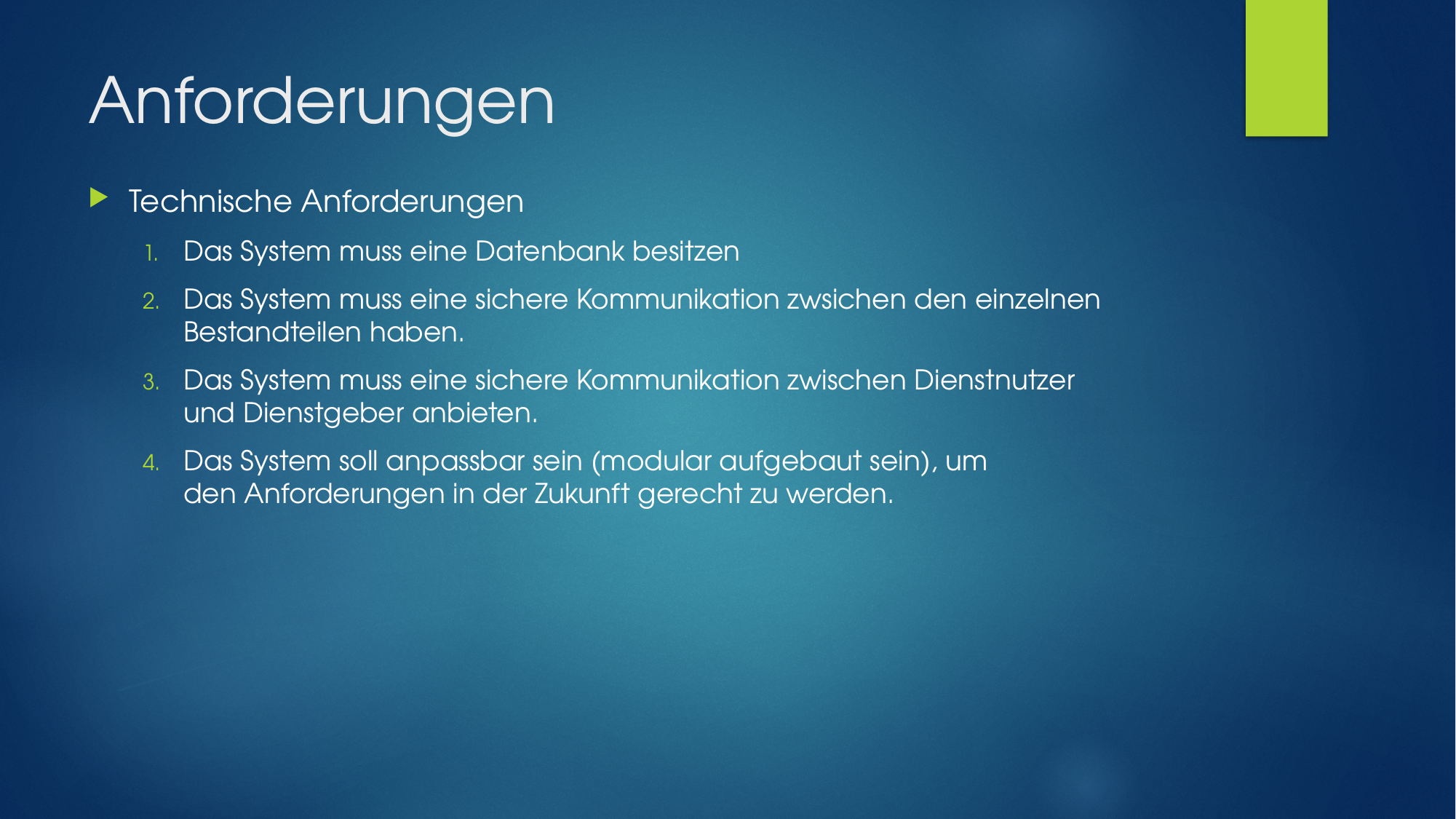

# Anforderungen
Technische Anforderungen
Das System muss eine Datenbank besitzen
Das System muss eine sichere Kommunikation zwsichen den einzelnen Bestandteilen haben.
Das System muss eine sichere Kommunikation zwischen Dienstnutzer und Dienstgeber anbieten.
Das System soll anpassbar sein (modular aufgebaut sein), um den Anforderungen in der Zukunft gerecht zu werden.